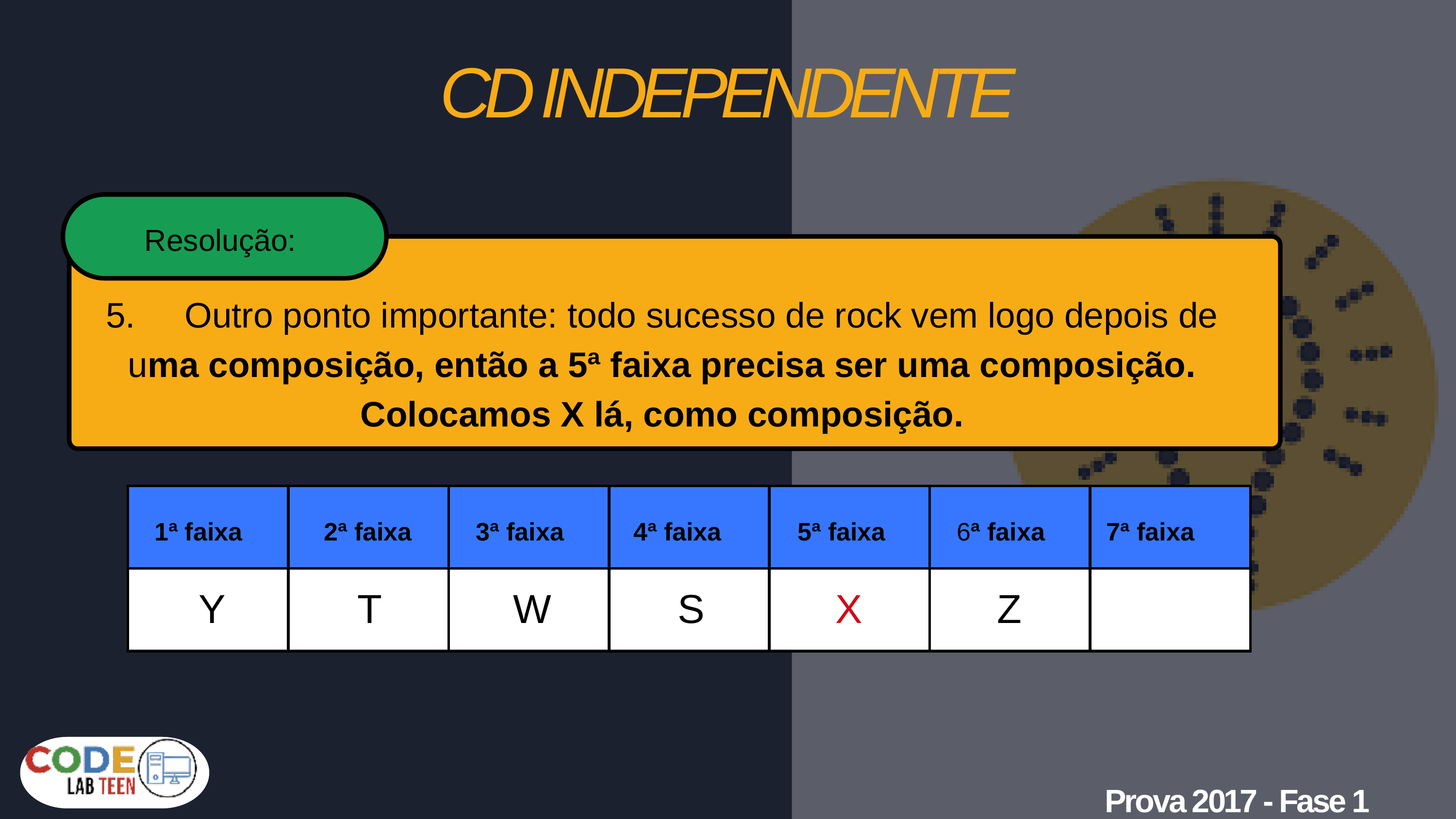

CD INDEPENDENTE

Resolução:

5.     Outro ponto importante: todo sucesso de rock vem logo depois de uma composição, então a 5ª faixa precisa ser uma composição. Colocamos X lá, como composição.
|  |  |  |  |  |  |  |
| --- | --- | --- | --- | --- | --- | --- |
|  |  |  |  |  |  |  |
 1ª faixa
 2ª faixa
 3ª faixa
 4ª faixa
 5ª faixa
6ª faixa
 7ª faixa
Y
T
W
S
X
Z

Prova 2017 - Fase 1